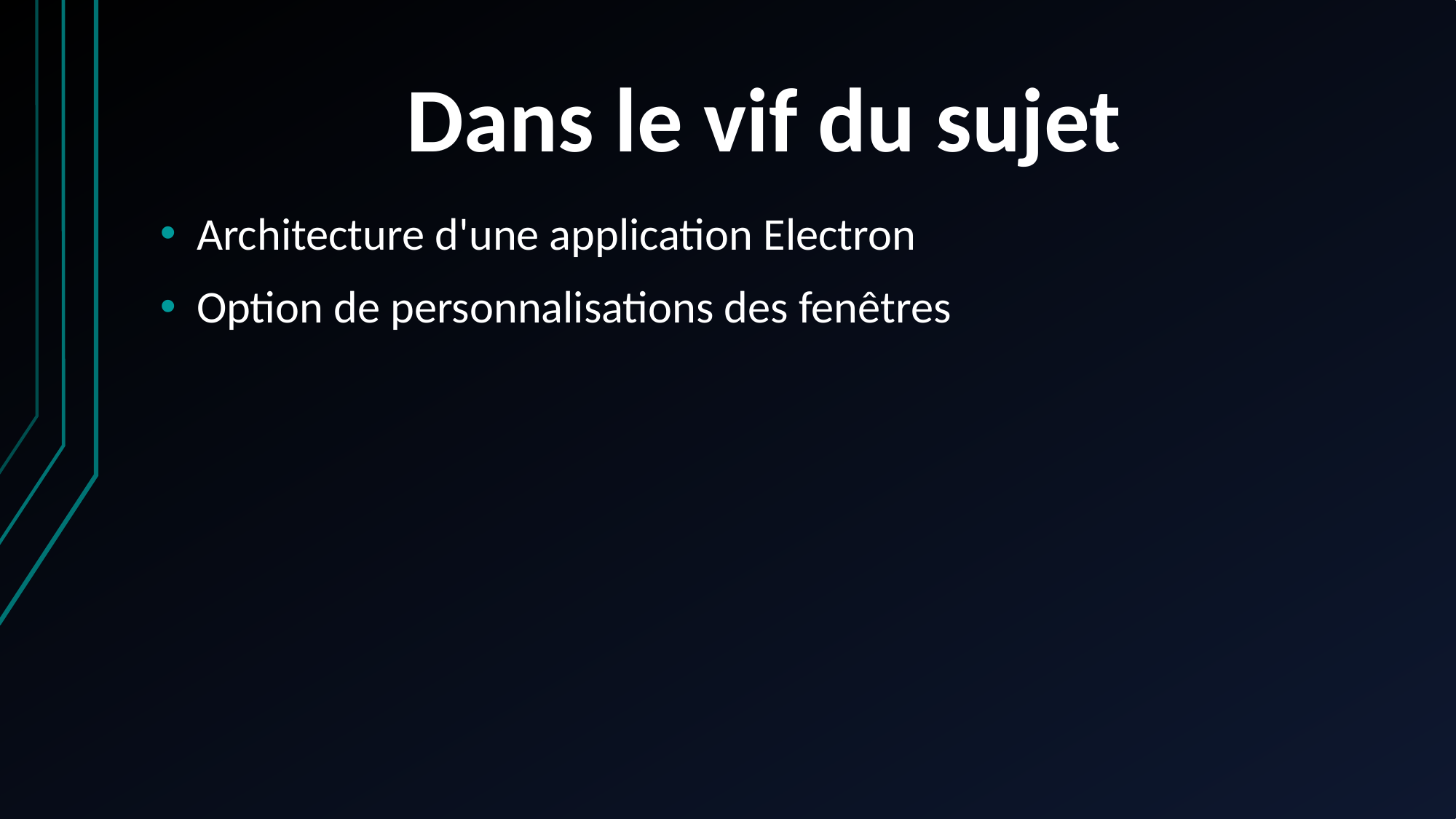

# Dans le vif du sujet
Architecture d'une application Electron
Option de personnalisations des fenêtres